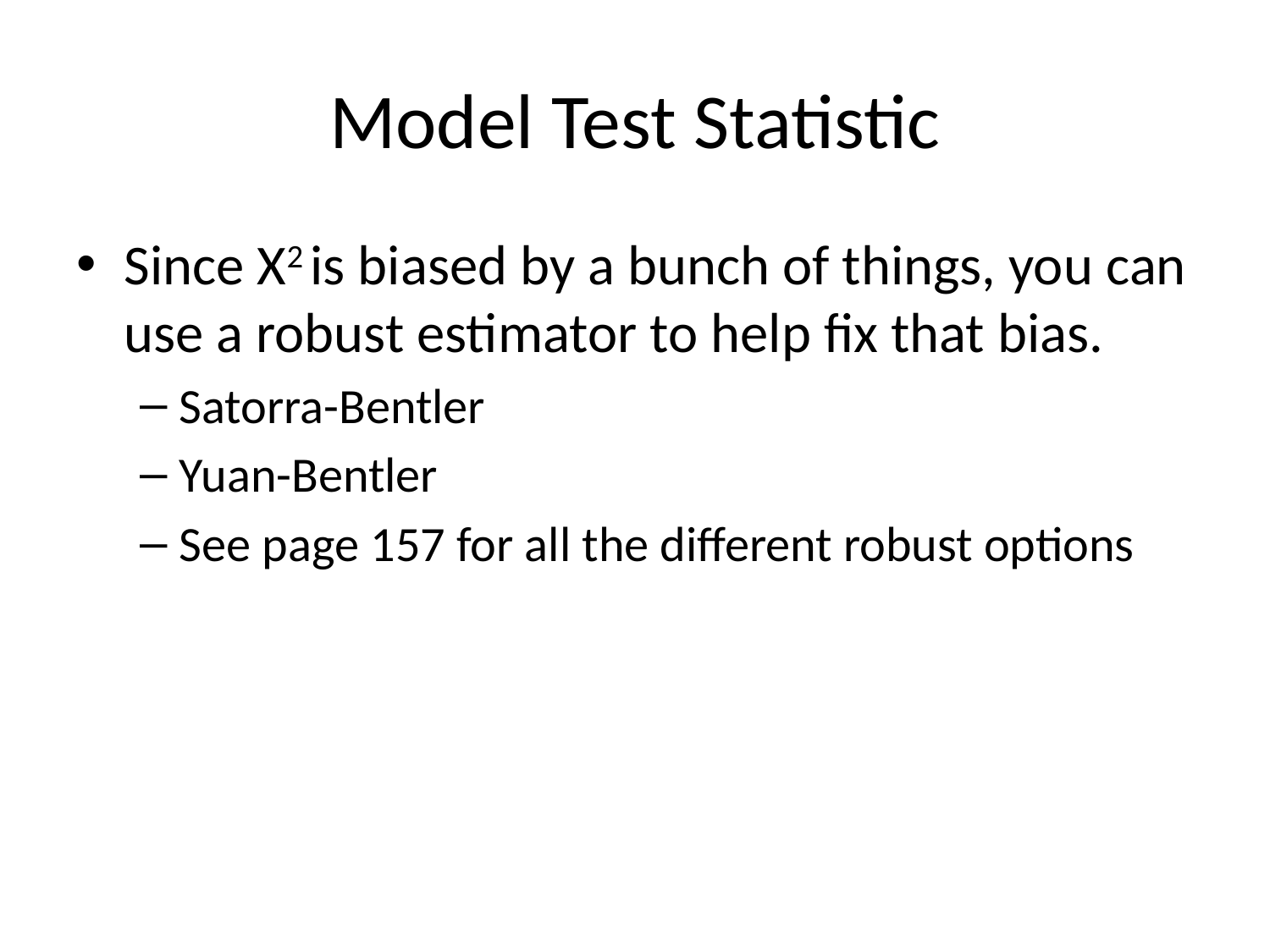

# Model Test Statistic
Since X2 is biased by a bunch of things, you can use a robust estimator to help fix that bias.
Satorra-Bentler
Yuan-Bentler
See page 157 for all the different robust options